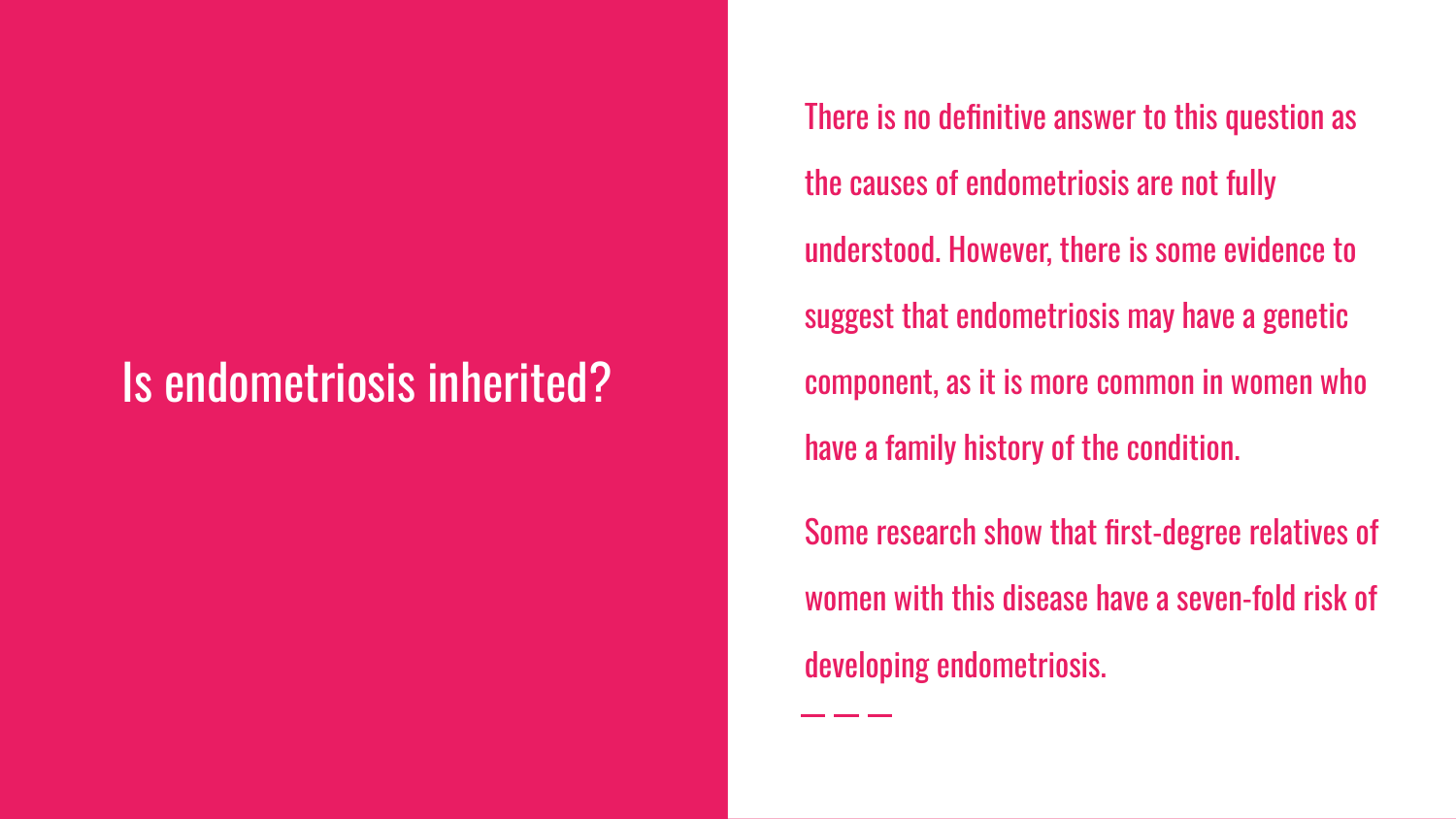

# Is endometriosis inherited?
There is no definitive answer to this question as the causes of endometriosis are not fully understood. However, there is some evidence to suggest that endometriosis may have a genetic component, as it is more common in women who have a family history of the condition.
Some research show that first-degree relatives of women with this disease have a seven-fold risk of developing endometriosis.